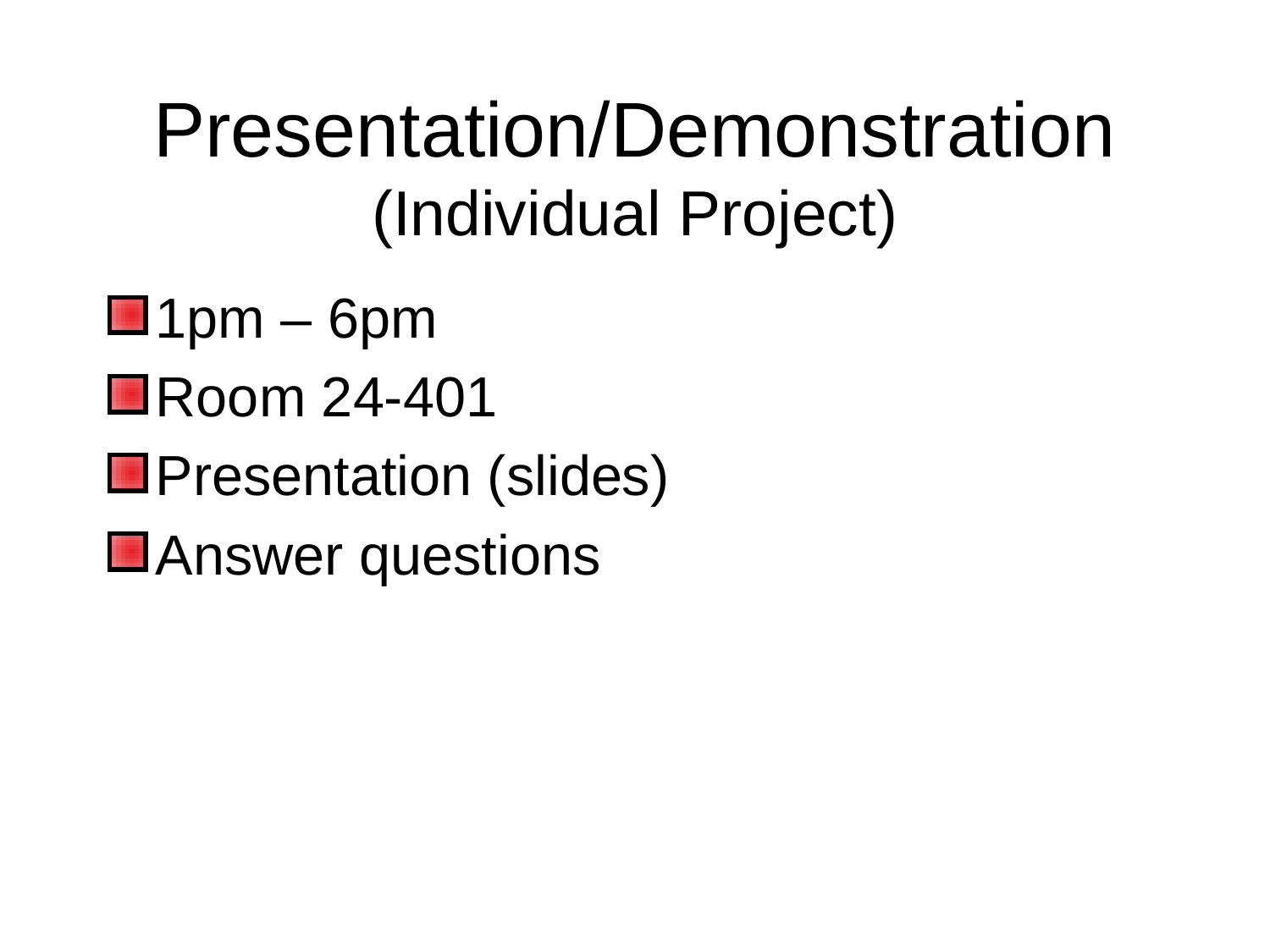

# Presentation/Demonstration (Individual Project)
1pm – 6pm
Room 24-401
Presentation (slides)
Answer questions